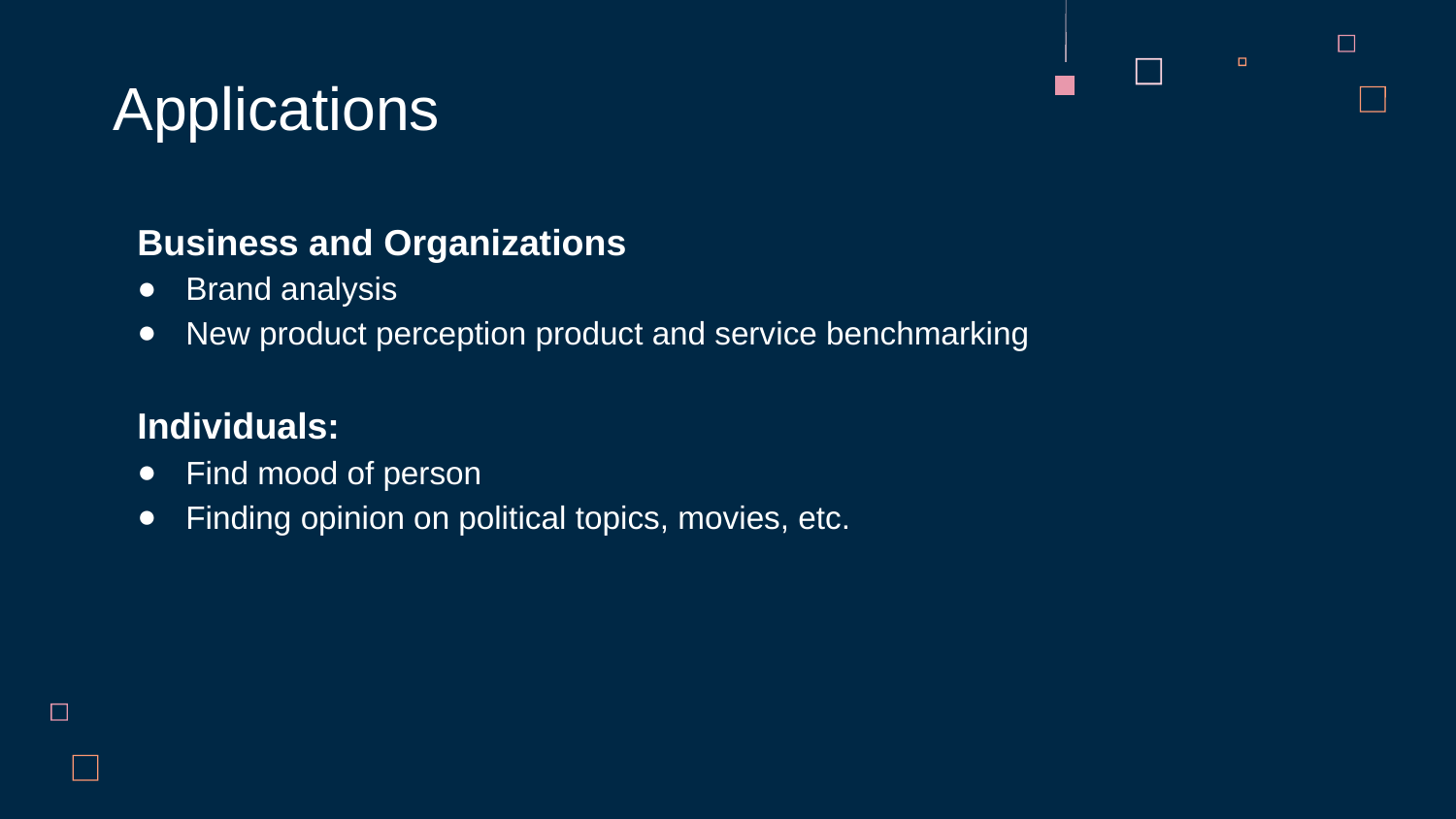

# Applications
Business and Organizations
Brand analysis
New product perception product and service benchmarking

Individuals:
Find mood of person
Finding opinion on political topics, movies, etc.